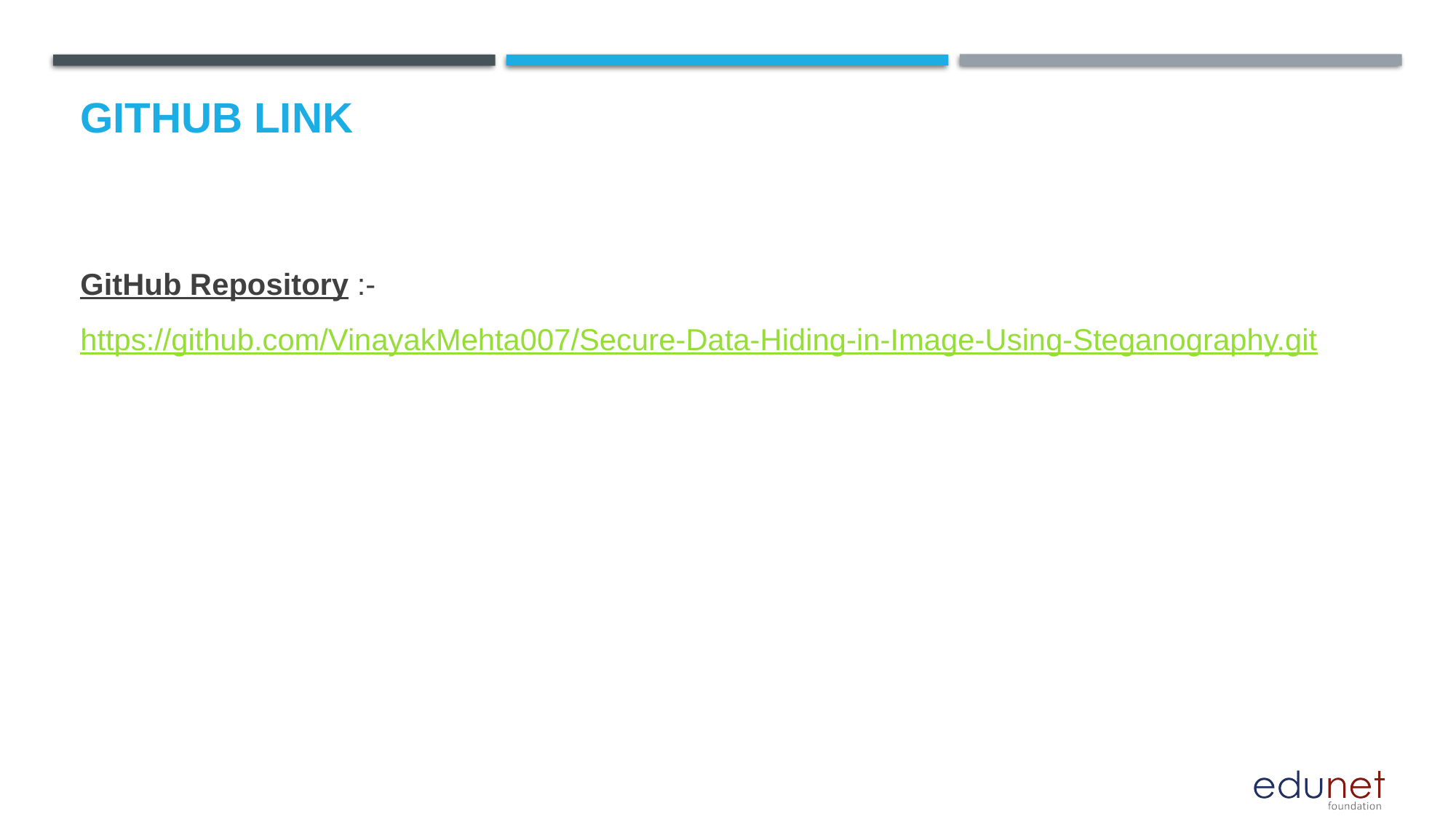

# GitHub Link
GitHub Repository :-
https://github.com/VinayakMehta007/Secure-Data-Hiding-in-Image-Using-Steganography.git